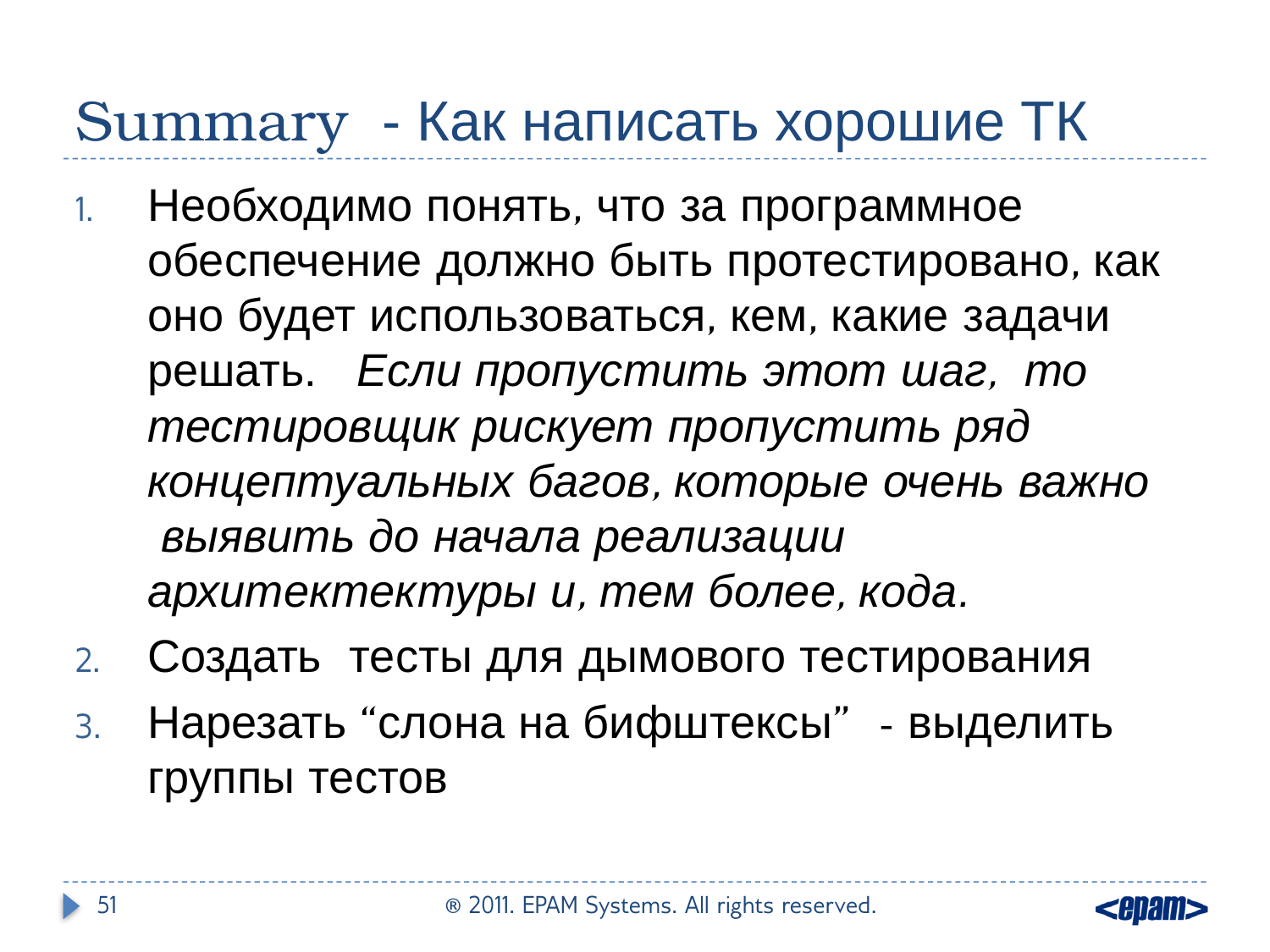

# Summary  - Как написать хорошие ТК
Необходимо понять, что за программное обеспечение должно быть протестировано, как оно будет использоваться, кем, какие задачи решать.   Если пропустить этот шаг,  то тестировщик рискует пропустить ряд концептуальных багов, которые очень важно  выявить до начала реализации архитектектуры и, тем более, кода.
Создать  тесты для дымового тестирования
Нарезать “слона на бифштексы”  - выделить группы тестов

51
® 2011. EPAM Systems. All rights reserved.